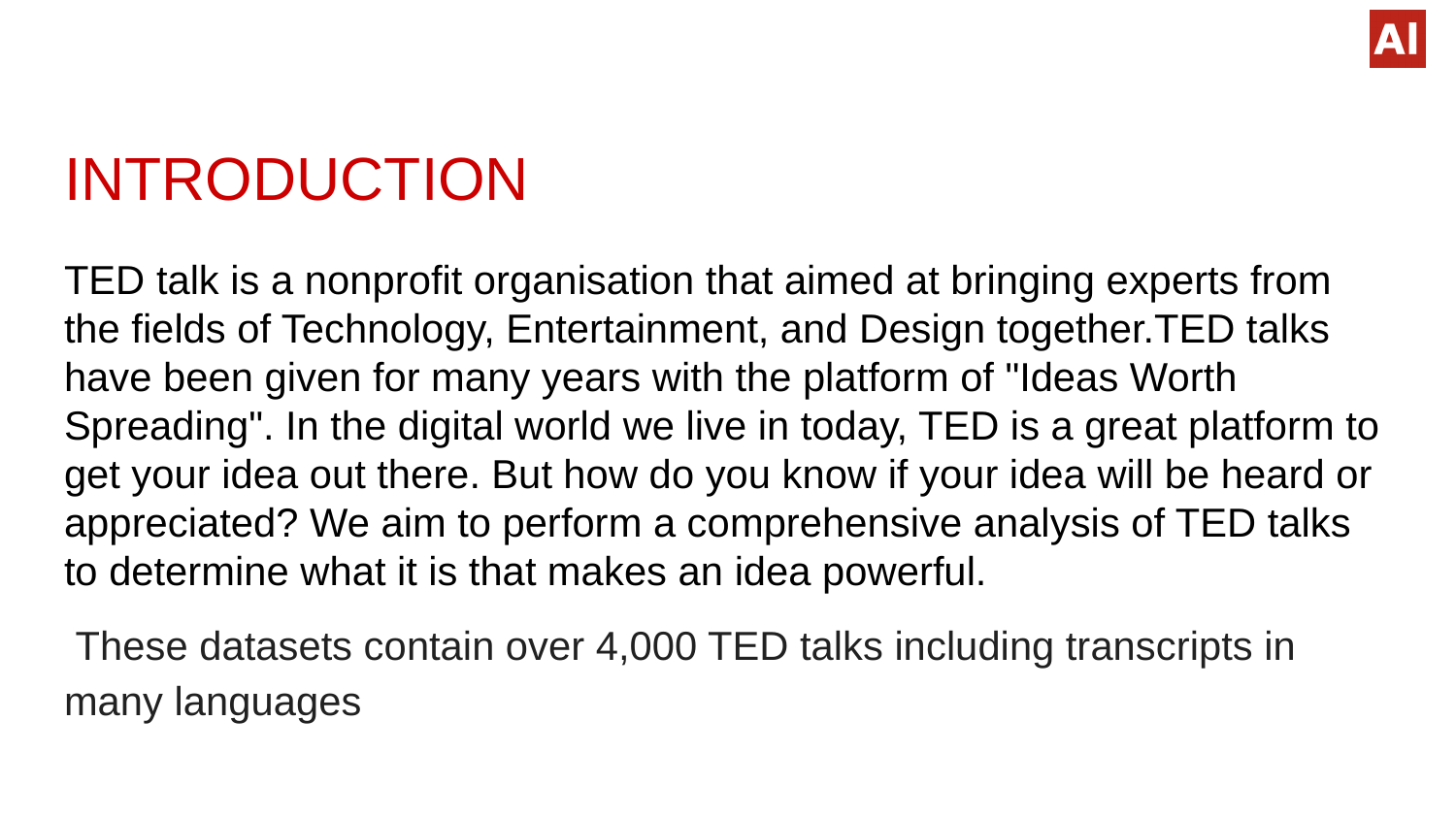

# INTRODUCTION
TED talk is a nonprofit organisation that aimed at bringing experts from the fields of Technology, Entertainment, and Design together.TED talks have been given for many years with the platform of "Ideas Worth Spreading". In the digital world we live in today, TED is a great platform to get your idea out there. But how do you know if your idea will be heard or appreciated? We aim to perform a comprehensive analysis of TED talks to determine what it is that makes an idea powerful.
 These datasets contain over 4,000 TED talks including transcripts in many languages